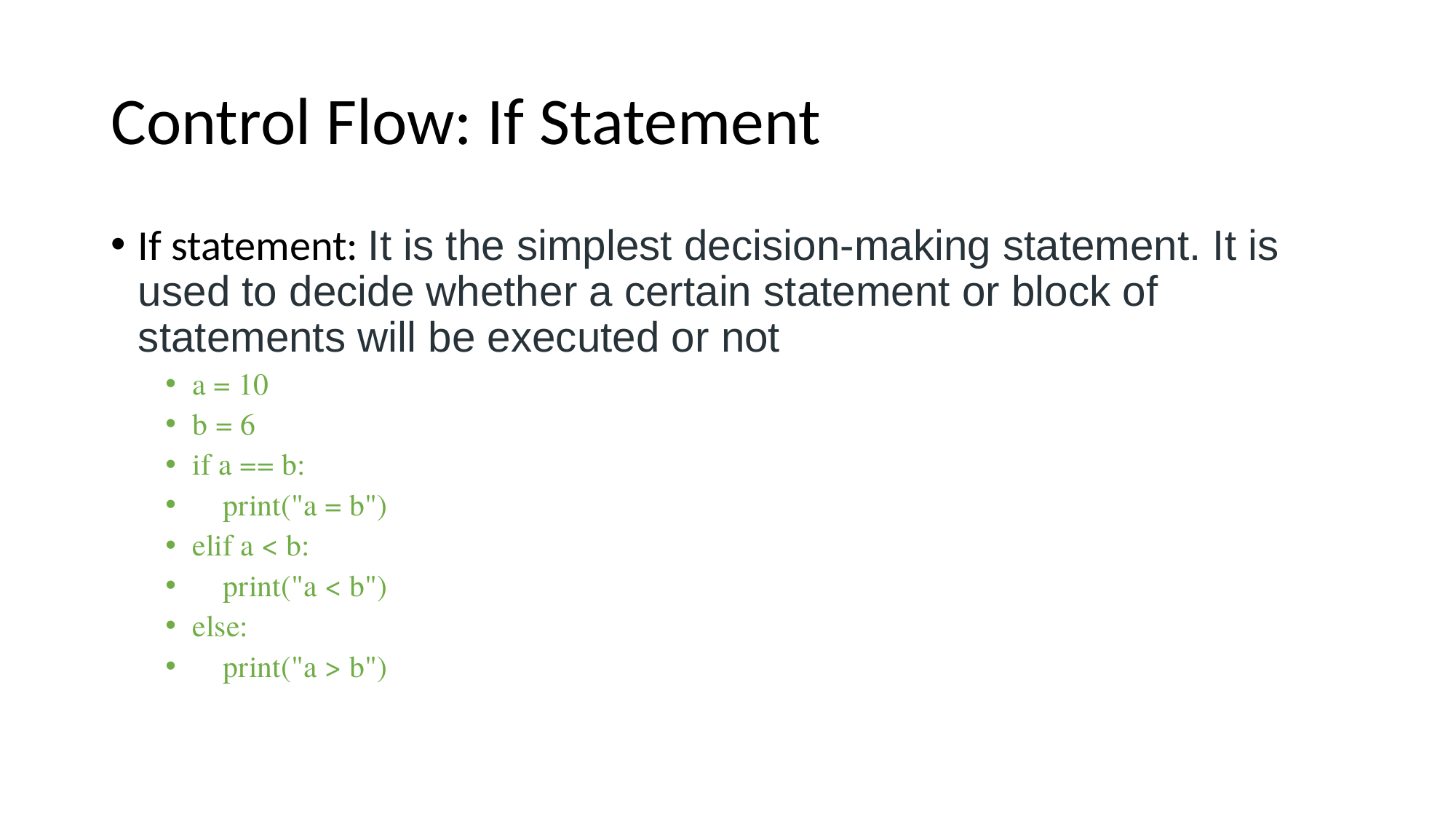

# Control Flow: If Statement
If statement: It is the simplest decision-making statement. It is used to decide whether a certain statement or block of statements will be executed or not
a = 10
b = 6
if a == b:
    print("a = b")
elif a < b:
    print("a < b")
else:
    print("a > b")